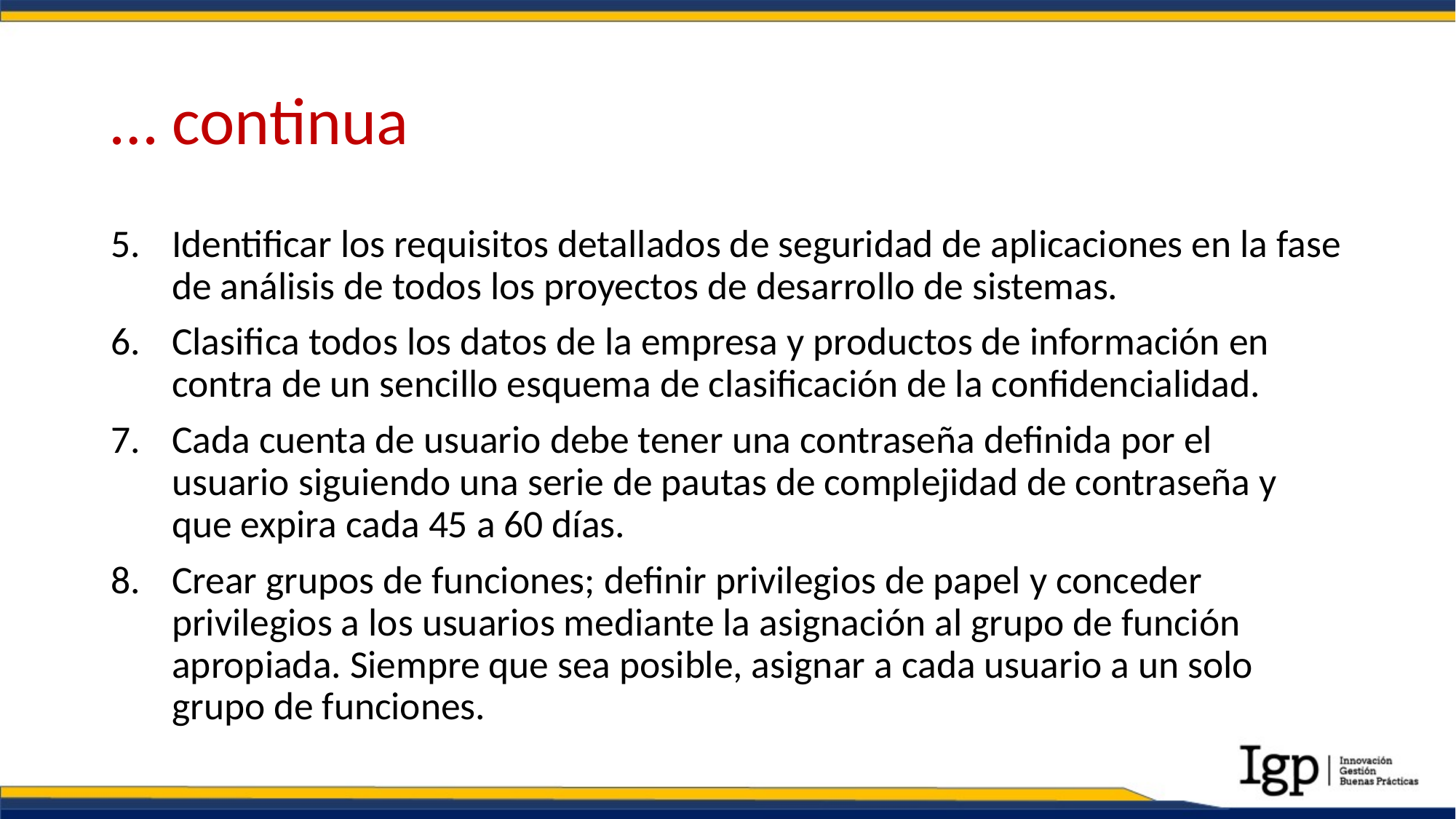

# … continua
Identificar los requisitos detallados de seguridad de aplicaciones en la fase de análisis de todos los proyectos de desarrollo de sistemas.
Clasifica todos los datos de la empresa y productos de información en contra de un sencillo esquema de clasificación de la confidencialidad.
Cada cuenta de usuario debe tener una contraseña definida por el  usuario siguiendo una serie de pautas de complejidad de contraseña y que expira cada 45 a 60 días.
Crear grupos de funciones; definir privilegios de papel y conceder privilegios a los usuarios mediante la asignación al grupo de función apropiada. Siempre que sea posible, asignar a cada usuario a un solo grupo de funciones.